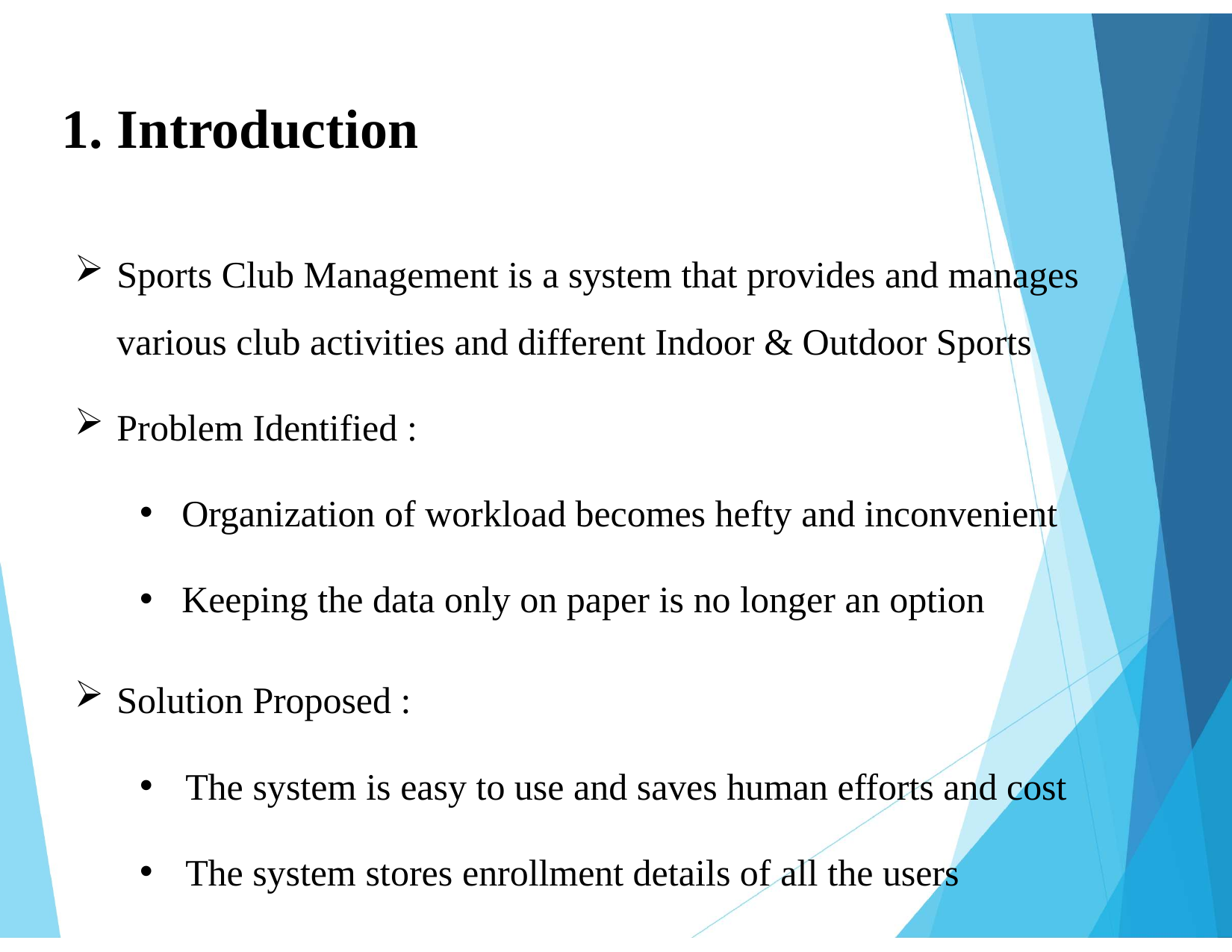

# 1. Introduction
Sports Club Management is a system that provides and manages various club activities and different Indoor & Outdoor Sports
Problem Identified :
Organization of workload becomes hefty and inconvenient
Keeping the data only on paper is no longer an option
Solution Proposed :
The system is easy to use and saves human efforts and cost
The system stores enrollment details of all the users